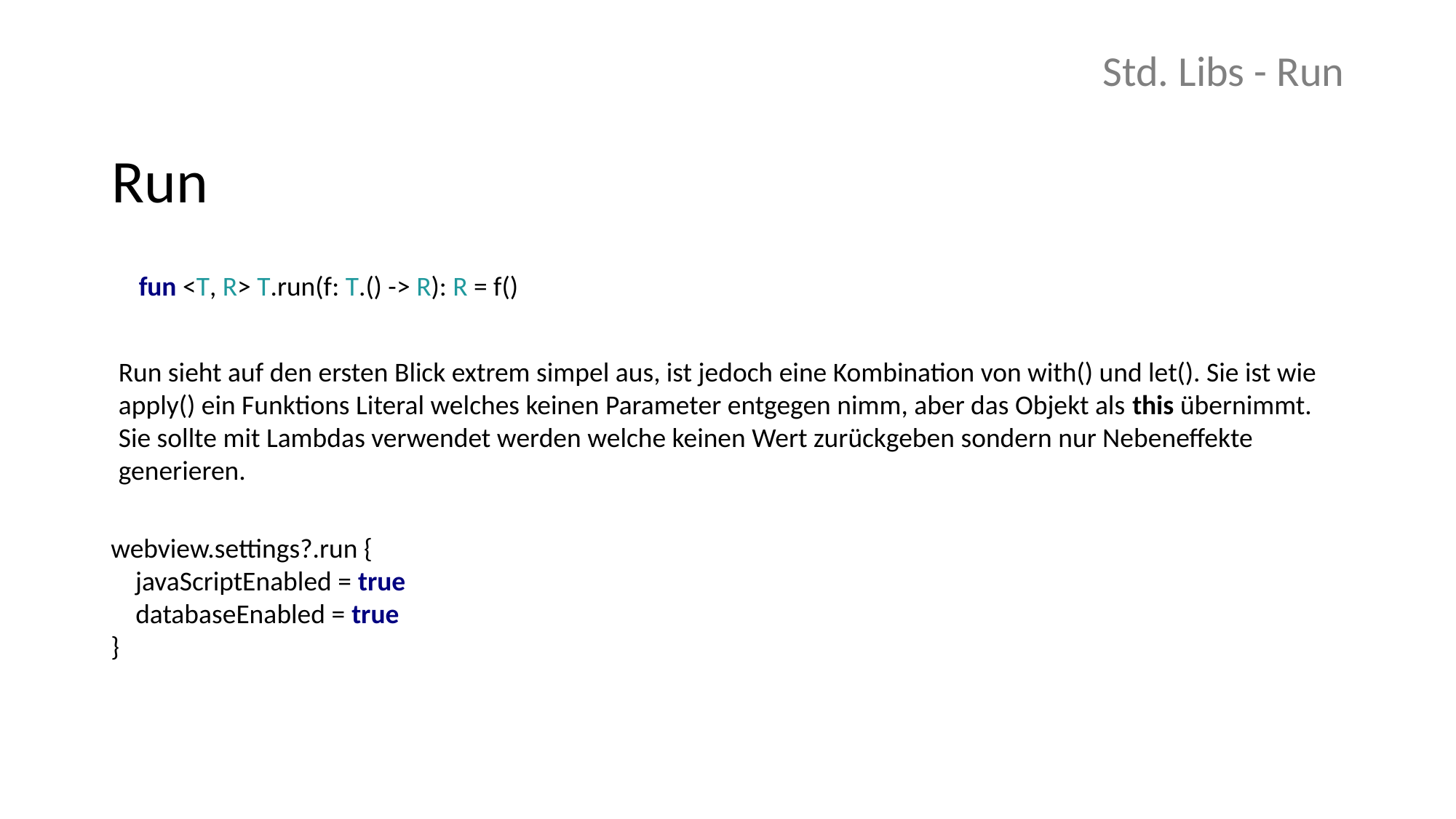

# Std. Libs - Run
Run
fun <T, R> T.run(f: T.() -> R): R = f()
Run sieht auf den ersten Blick extrem simpel aus, ist jedoch eine Kombination von with() und let(). Sie ist wie
apply() ein Funktions Literal welches keinen Parameter entgegen nimm, aber das Objekt als this übernimmt.
Sie sollte mit Lambdas verwendet werden welche keinen Wert zurückgeben sondern nur Nebeneffekte
generieren.

webview.settings?.run {
    javaScriptEnabled = true
    databaseEnabled = true
}